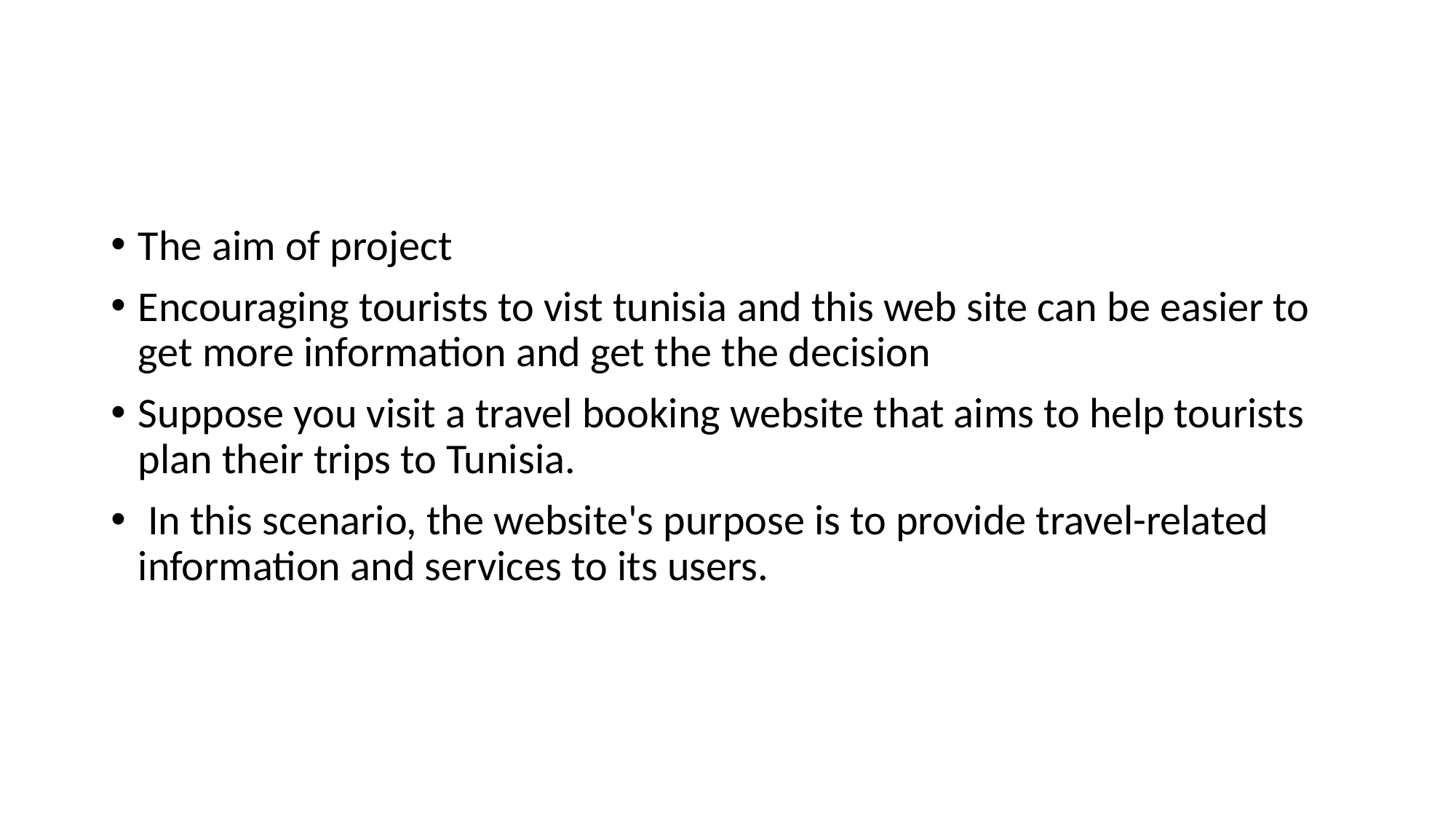

#
The aim of project
Encouraging tourists to vist tunisia and this web site can be easier to get more information and get the the decision
Suppose you visit a travel booking website that aims to help tourists plan their trips to Tunisia.
 In this scenario, the website's purpose is to provide travel-related information and services to its users.